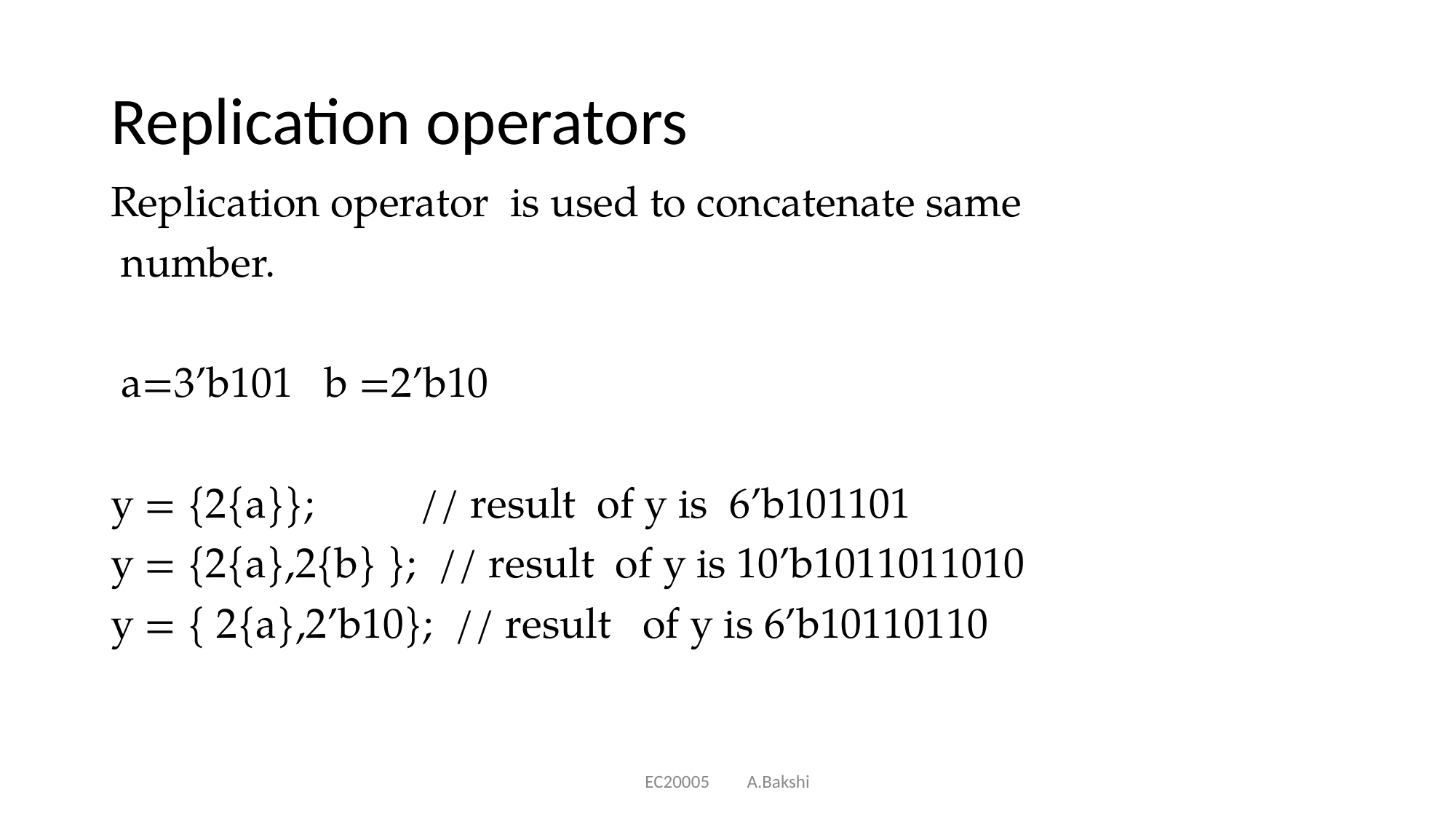

# Replication operators
Replication operator  is used to concatenate same
 number.

 a=3’b101   b =2’b10

y = {2{a}};          // result  of y is  6’b101101
y = {2{a},2{b} };  // result  of y is 10’b1011011010
y = { 2{a},2’b10};  // result   of y is 6’b10110110

EC20005         A.Bakshi